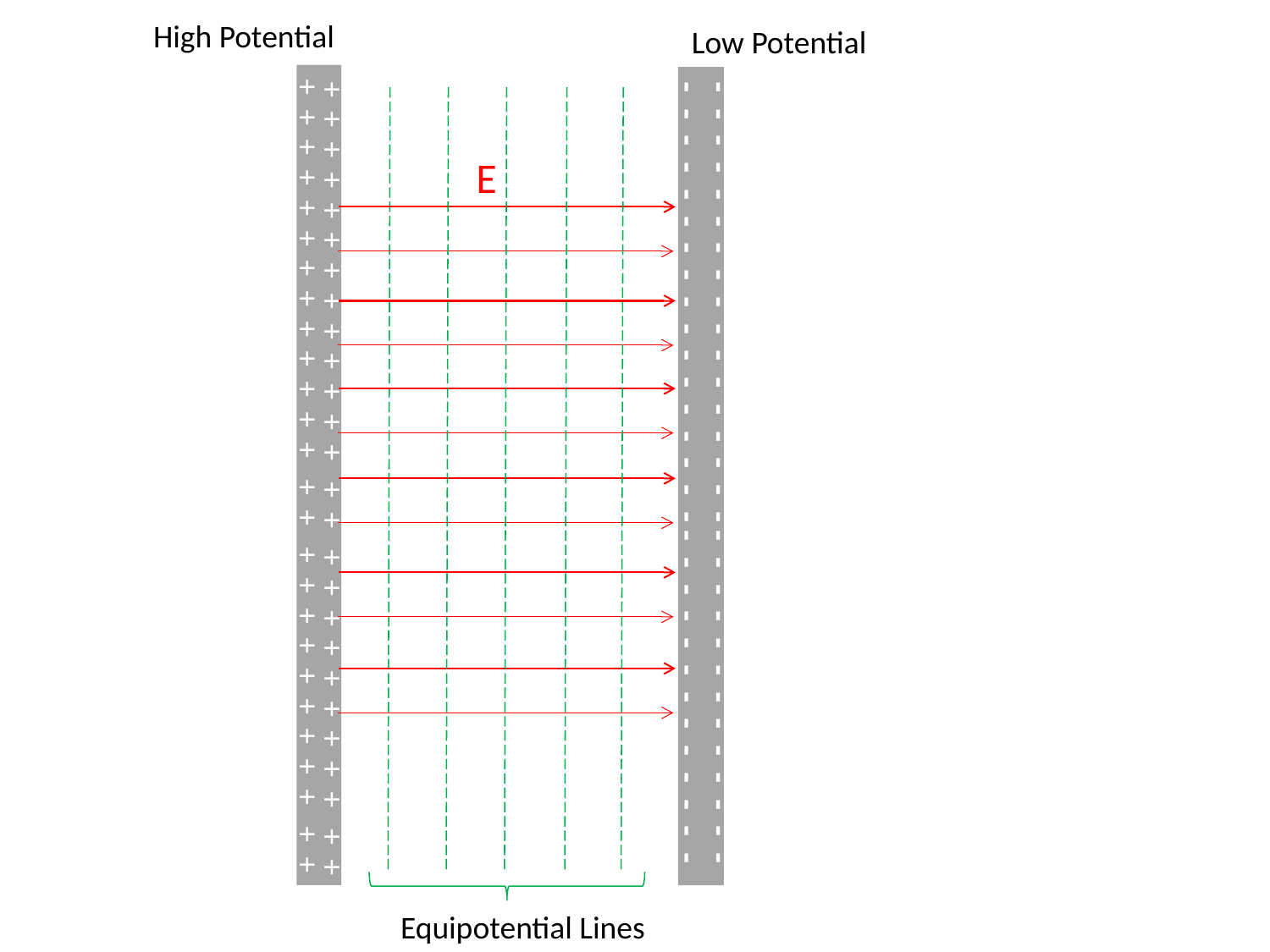

High Potential
Low Potential
E
 -  -  -  -  -  -  -  -  -  -  -  -  - -  -  -  -  -  -  -  -  -  -  -  -  -  -  -  -  -
 -  -  -  -  -  -  -  -  -  -  -  -  - -  -  -  -  -  -  -  -  -  -  -  -  -  -  -  -  -
+  +   +  +  +  +  +  +  +  +  +   +  +   +  +  +  +  +  +  +  +  +  +  +  +  +

+  +   +  +  +  +  +  +  +  +  +   +  +   +  +  +  +  +  +  +  +  +  +  +  +  +

Equipotential Lines